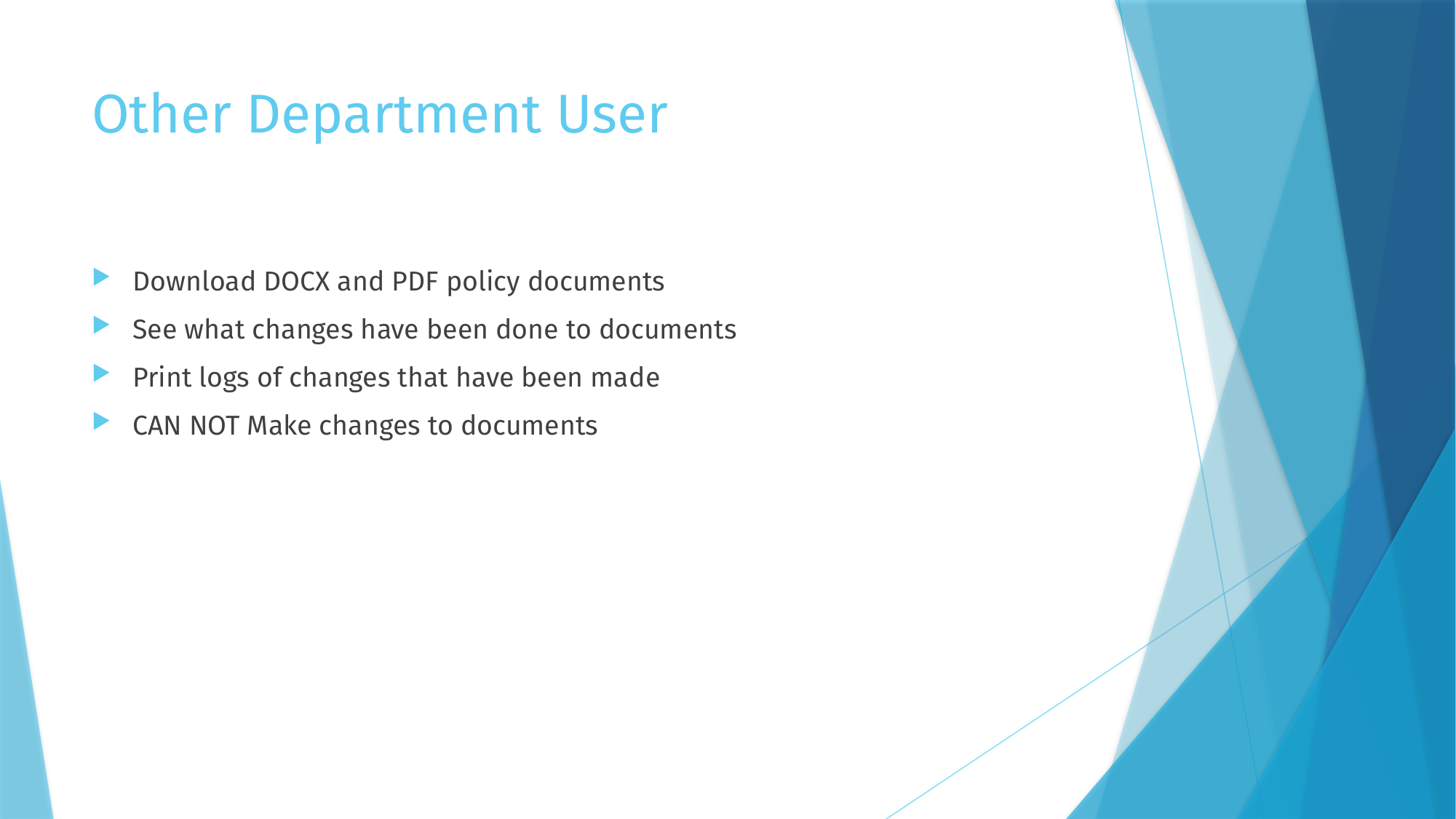

# Other Department User
Download DOCX and PDF policy documents
See what changes have been done to documents
Print logs of changes that have been made
CAN NOT Make changes to documents